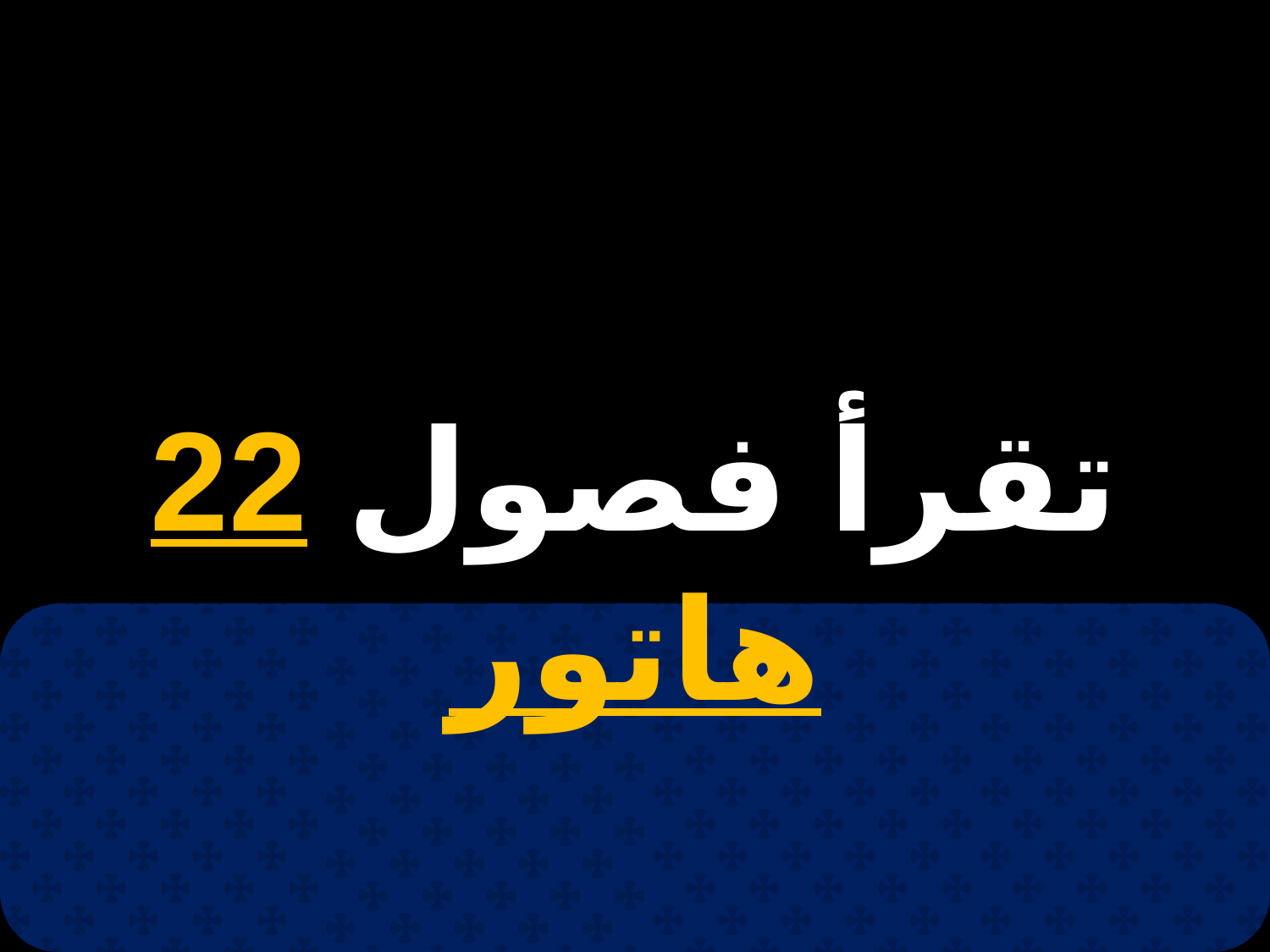

# 7 برمهات
تقرأ فصول 22 هاتور